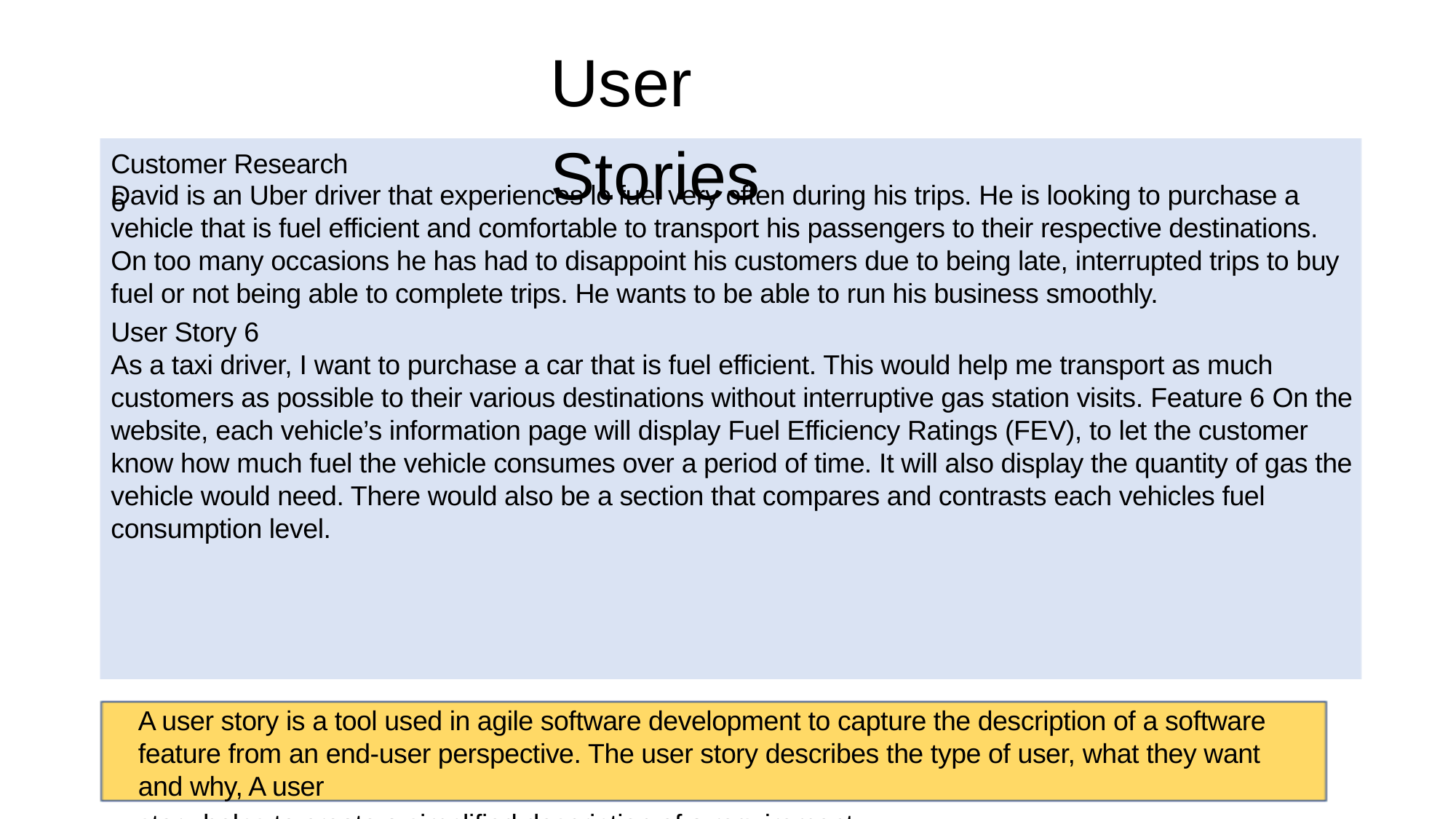

User Stories

Customer Research 6
David is an Uber driver that experiences lo fuel very often during his trips. He is looking to purchase a vehicle that is fuel efficient and comfortable to transport his passengers to their respective destinations. On too many occasions he has had to disappoint his customers due to being late, interrupted trips to buy fuel or not being able to complete trips. He wants to be able to run his business smoothly.
User Story 6
As a taxi driver, I want to purchase a car that is fuel efficient. This would help me transport as much customers as possible to their various destinations without interruptive gas station visits. Feature 6 On the website, each vehicle’s information page will display Fuel Efficiency Ratings (FEV), to let the customer know how much fuel the vehicle consumes over a period of time. It will also display the quantity of gas the vehicle would need. There would also be a section that compares and contrasts each vehicles fuel consumption level.

A user story is a tool used in agile software development to capture the description of a software feature from an end-user perspective. The user story describes the type of user, what they want and why, A user
story helps to create a simplified description of a requirement.